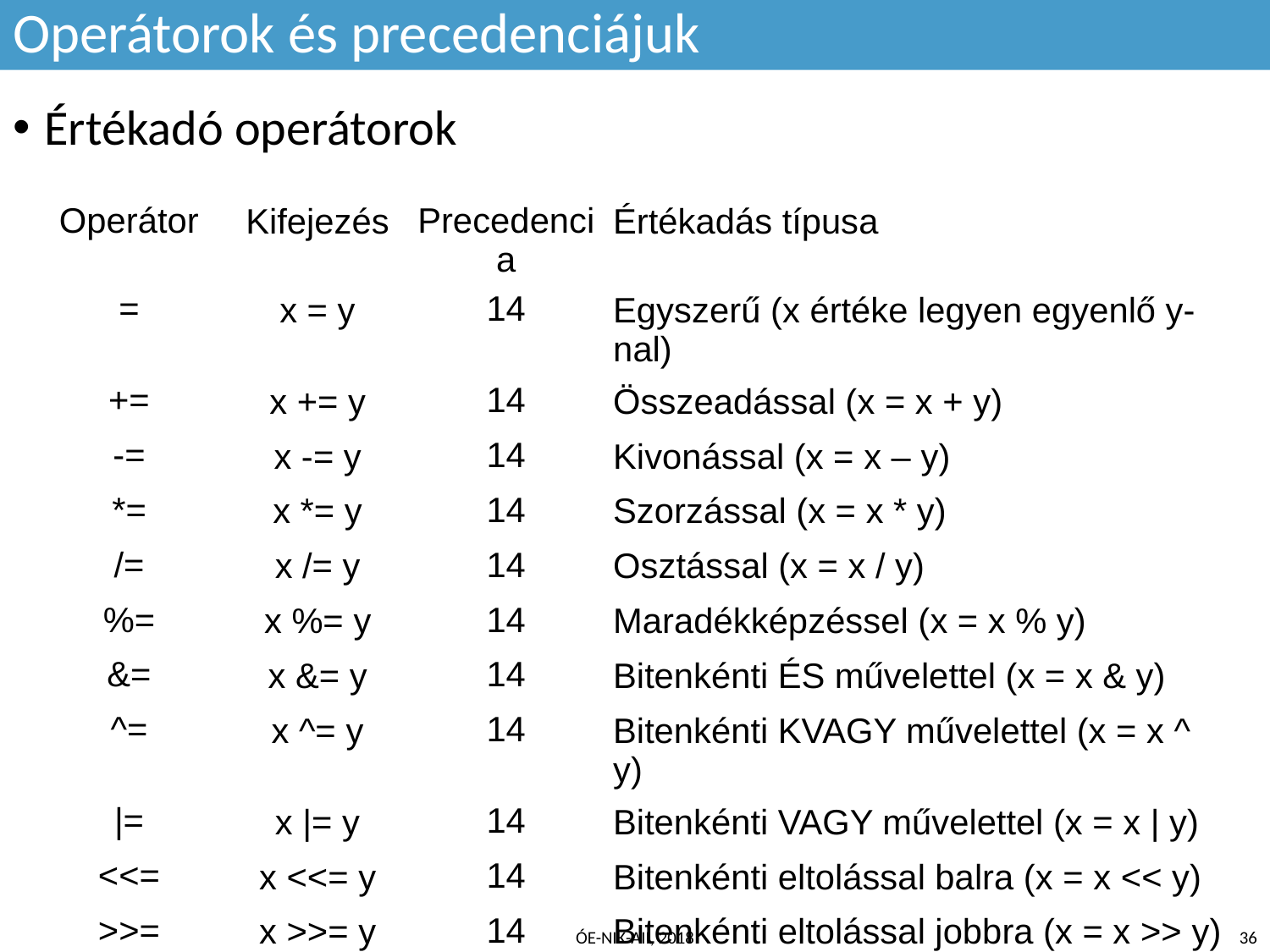

# Operátorok és precedenciájuk
Értékadó operátorok
| Operátor | Kifejezés | Precedencia | Értékadás típusa |
| --- | --- | --- | --- |
| = | x = y | 14 | Egyszerű (x értéke legyen egyenlő y-nal) |
| += | x += y | 14 | Összeadással (x = x + y) |
| -= | x -= y | 14 | Kivonással (x = x – y) |
| \*= | x \*= y | 14 | Szorzással (x = x \* y) |
| /= | x /= y | 14 | Osztással (x = x / y) |
| %= | x %= y | 14 | Maradékképzéssel (x = x % y) |
| &= | x &= y | 14 | Bitenkénti ÉS művelettel (x = x & y) |
| ^= | x ^= y | 14 | Bitenkénti KVAGY művelettel (x = x ^ y) |
| |= | x |= y | 14 | Bitenkénti VAGY művelettel (x = x | y) |
| <<= | x <<= y | 14 | Bitenkénti eltolással balra (x = x << y) |
| >>= | x >>= y | 14 | Bitenkénti eltolással jobbra (x = x >> y) |
ÓE-NIK-AII, 2018
36